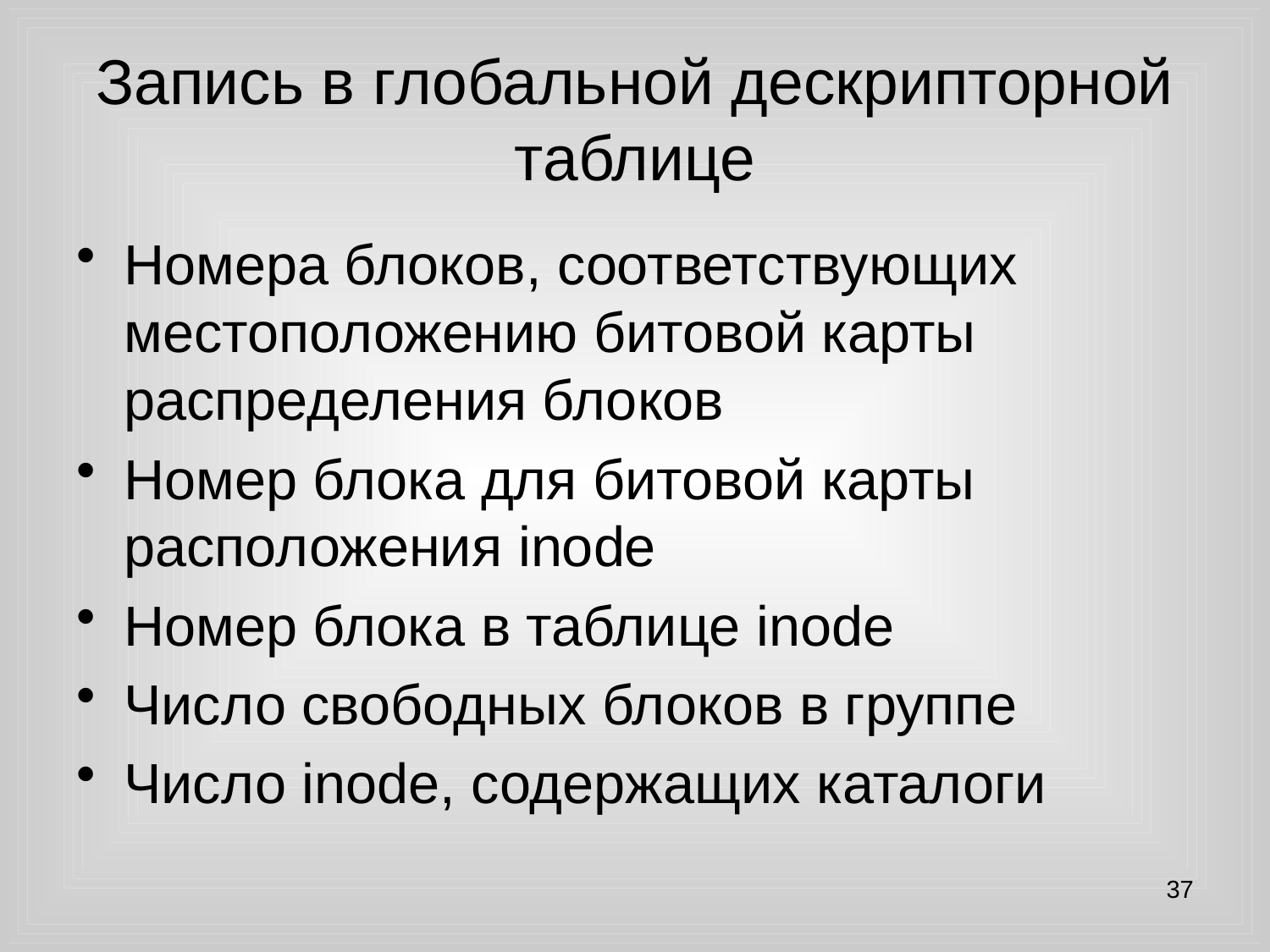

# Запись в глобальной дескрипторной таблице
Номера блоков, соответствующих местоположению битовой карты распределения блоков
Номер блока для битовой карты расположения inode
Номер блока в таблице inode
Число свободных блоков в группе
Число inode, содержащих каталоги
37